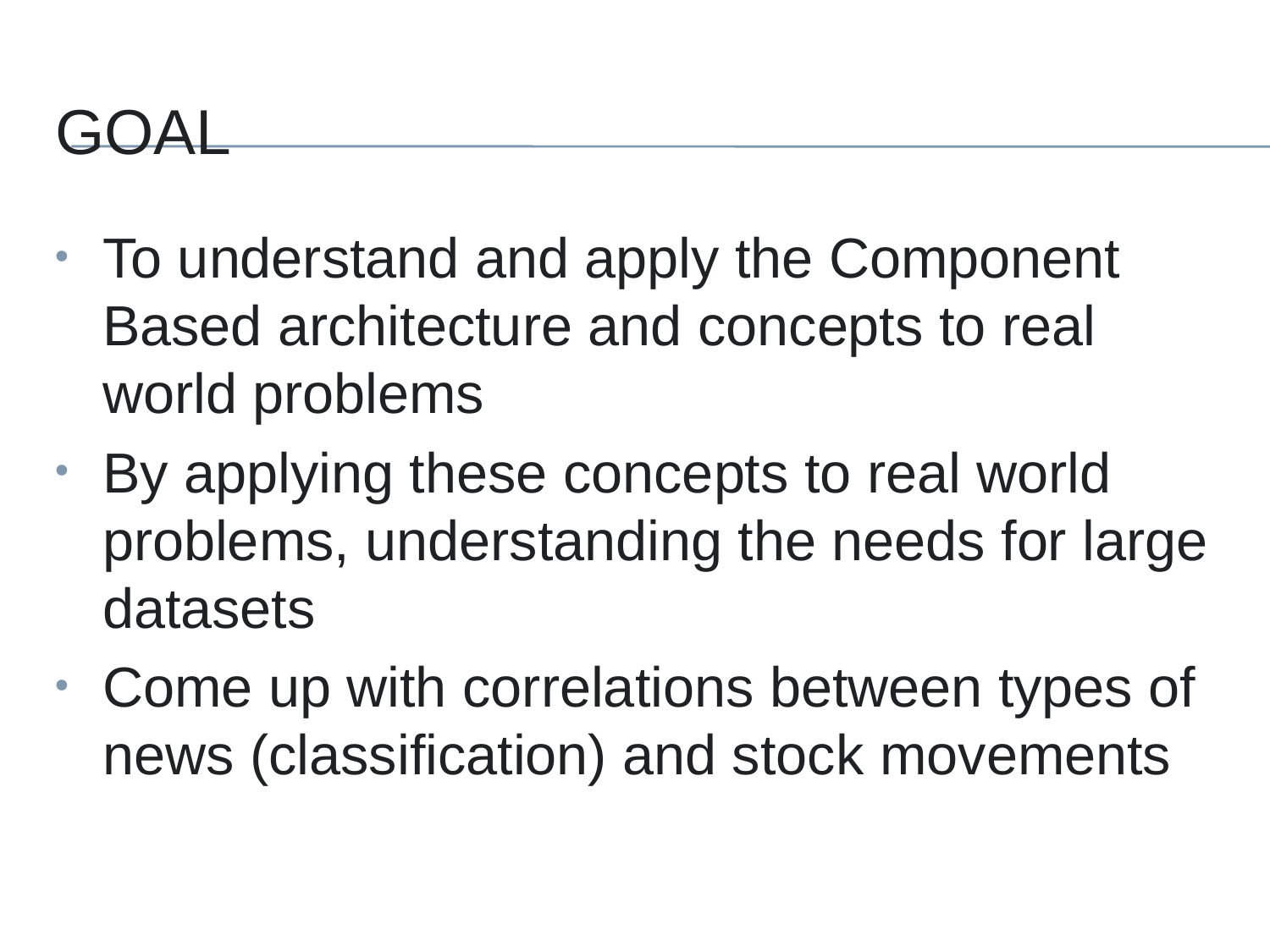

# Goal
To understand and apply the Component Based architecture and concepts to real world problems
By applying these concepts to real world problems, understanding the needs for large datasets
Come up with correlations between types of news (classification) and stock movements